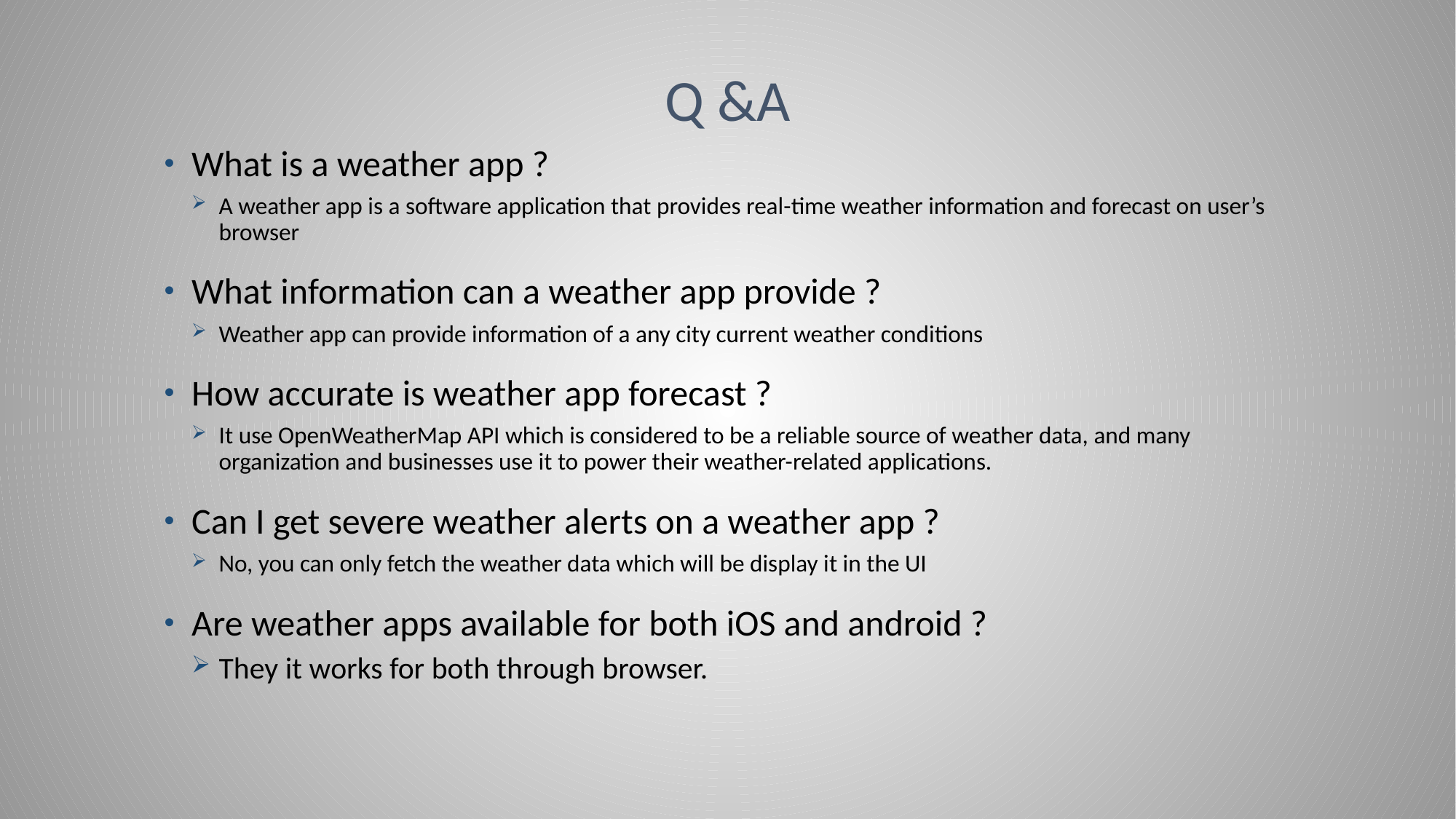

# Q &A
What is a weather app ?
A weather app is a software application that provides real-time weather information and forecast on user’s browser
What information can a weather app provide ?
Weather app can provide information of a any city current weather conditions
How accurate is weather app forecast ?
It use OpenWeatherMap API which is considered to be a reliable source of weather data, and many organization and businesses use it to power their weather-related applications.
Can I get severe weather alerts on a weather app ?
No, you can only fetch the weather data which will be display it in the UI
Are weather apps available for both iOS and android ?
They it works for both through browser.